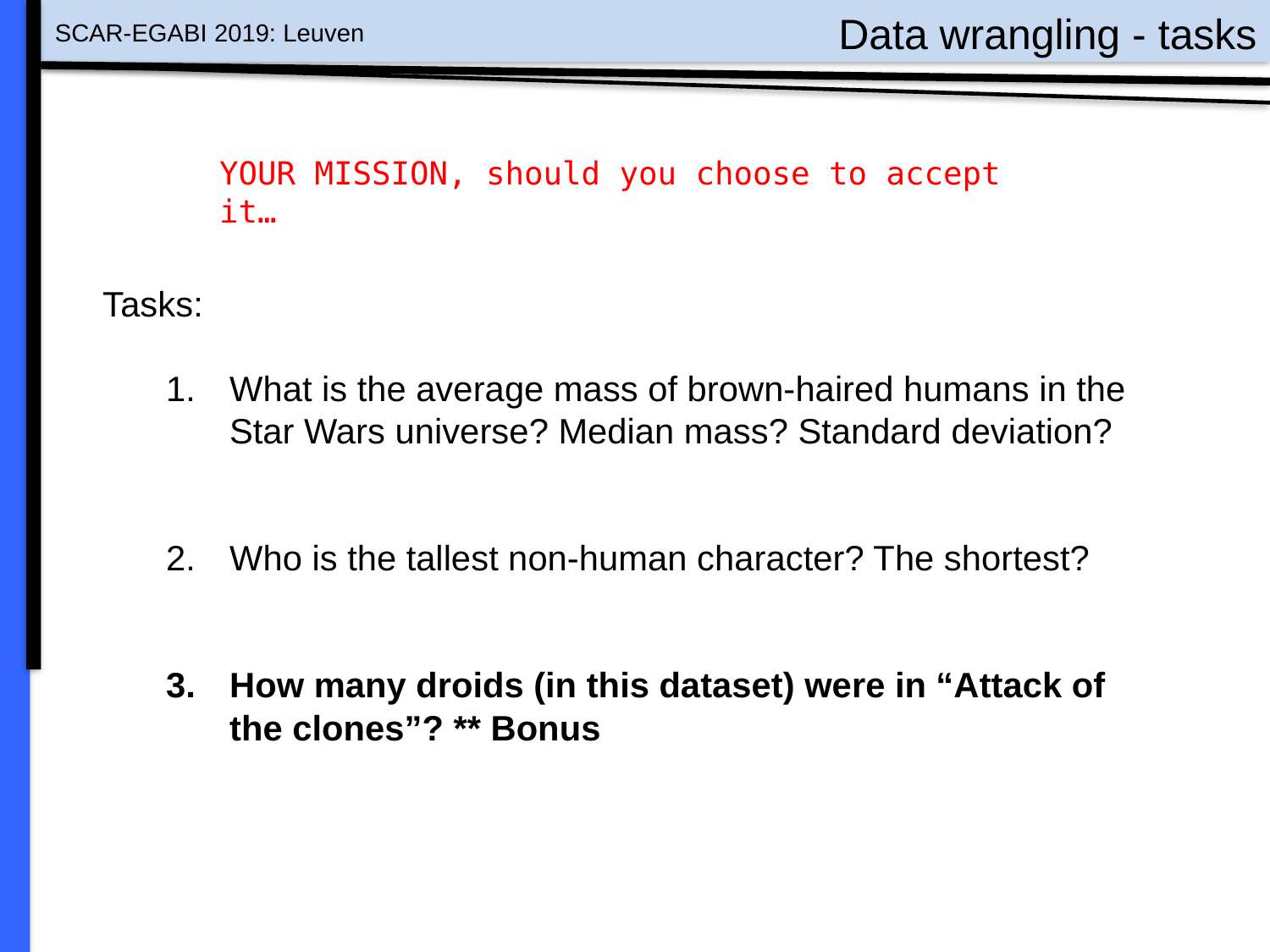

# Data wrangling - tasks
YOUR MISSION, should you choose to accept it…

Tasks:

What is the average mass of brown-haired humans in the Star Wars universe? Median mass? Standard deviation?

Who is the tallest non-human character? The shortest?

How many droids (in this dataset) were in “Attack of the clones”? ** Bonus